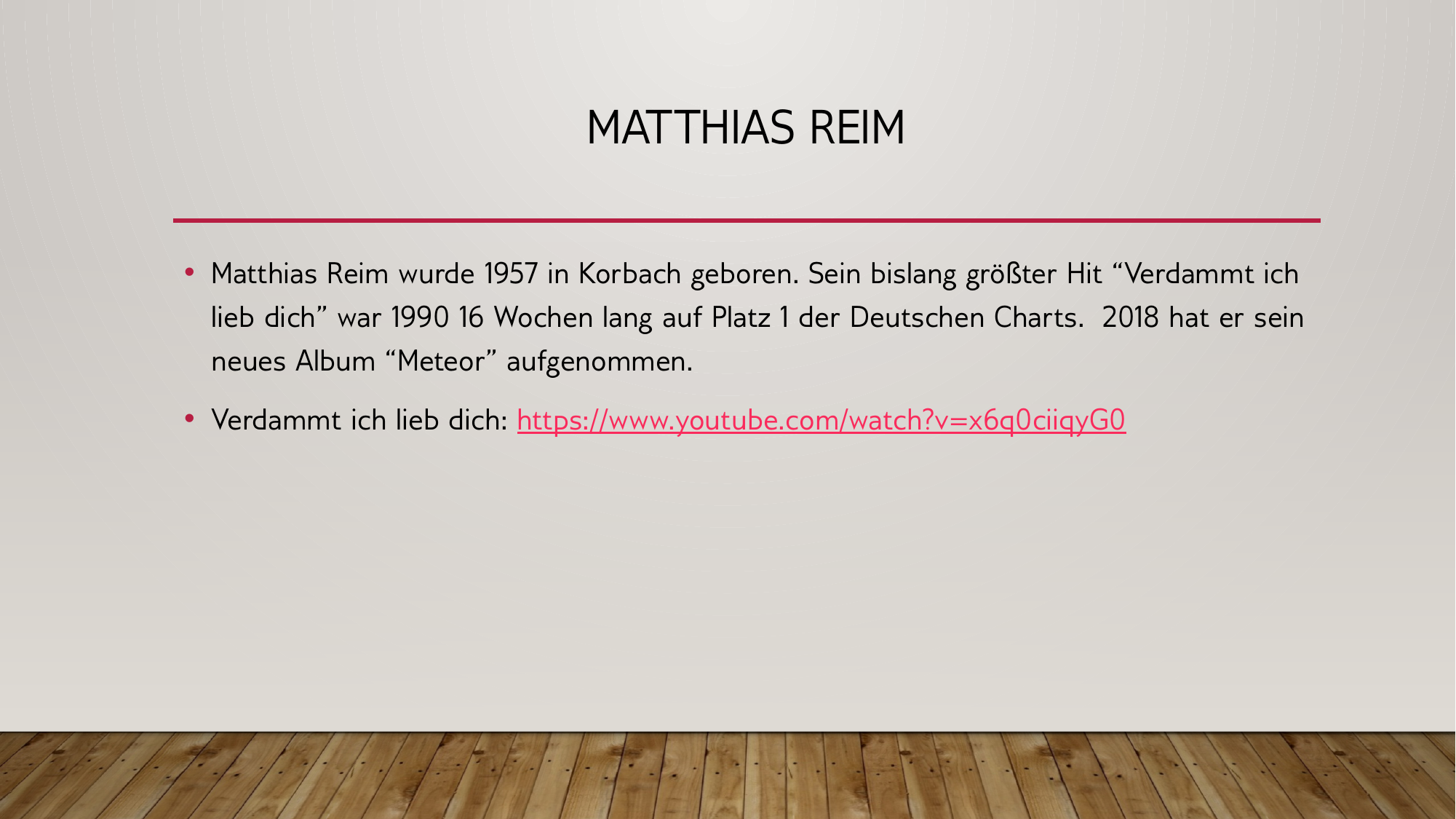

# Matthias Reim
Matthias Reim wurde 1957 in Korbach geboren. Sein bislang größter Hit “Verdammt ich lieb dich” war 1990 16 Wochen lang auf Platz 1 der Deutschen Charts.  2018 hat er sein neues Album “Meteor” aufgenommen.
Verdammt ich lieb dich: https://www.youtube.com/watch?v=x6q0ciiqyG0